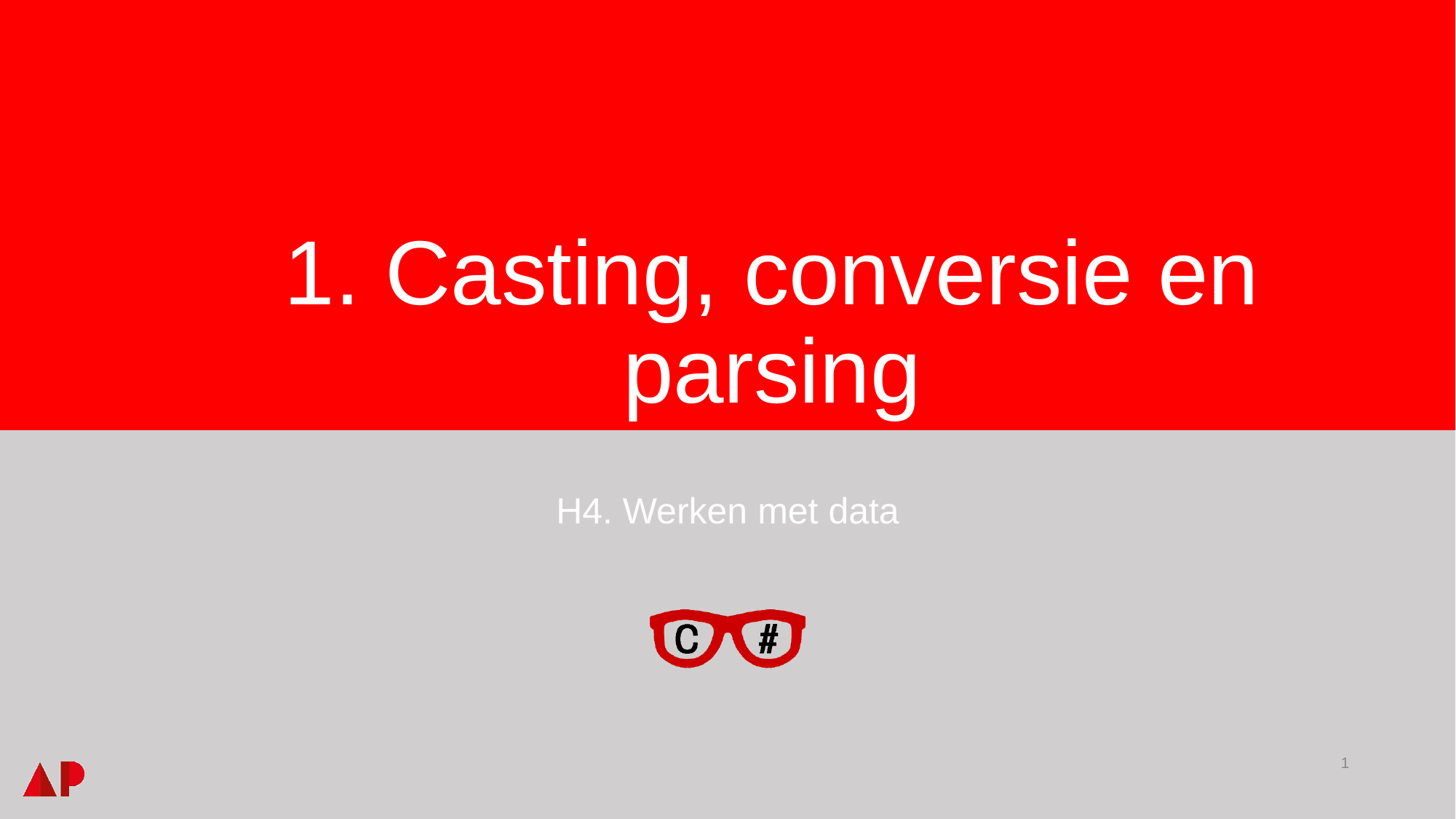

# 1. Casting, conversie en parsing
H4. Werken met data
1